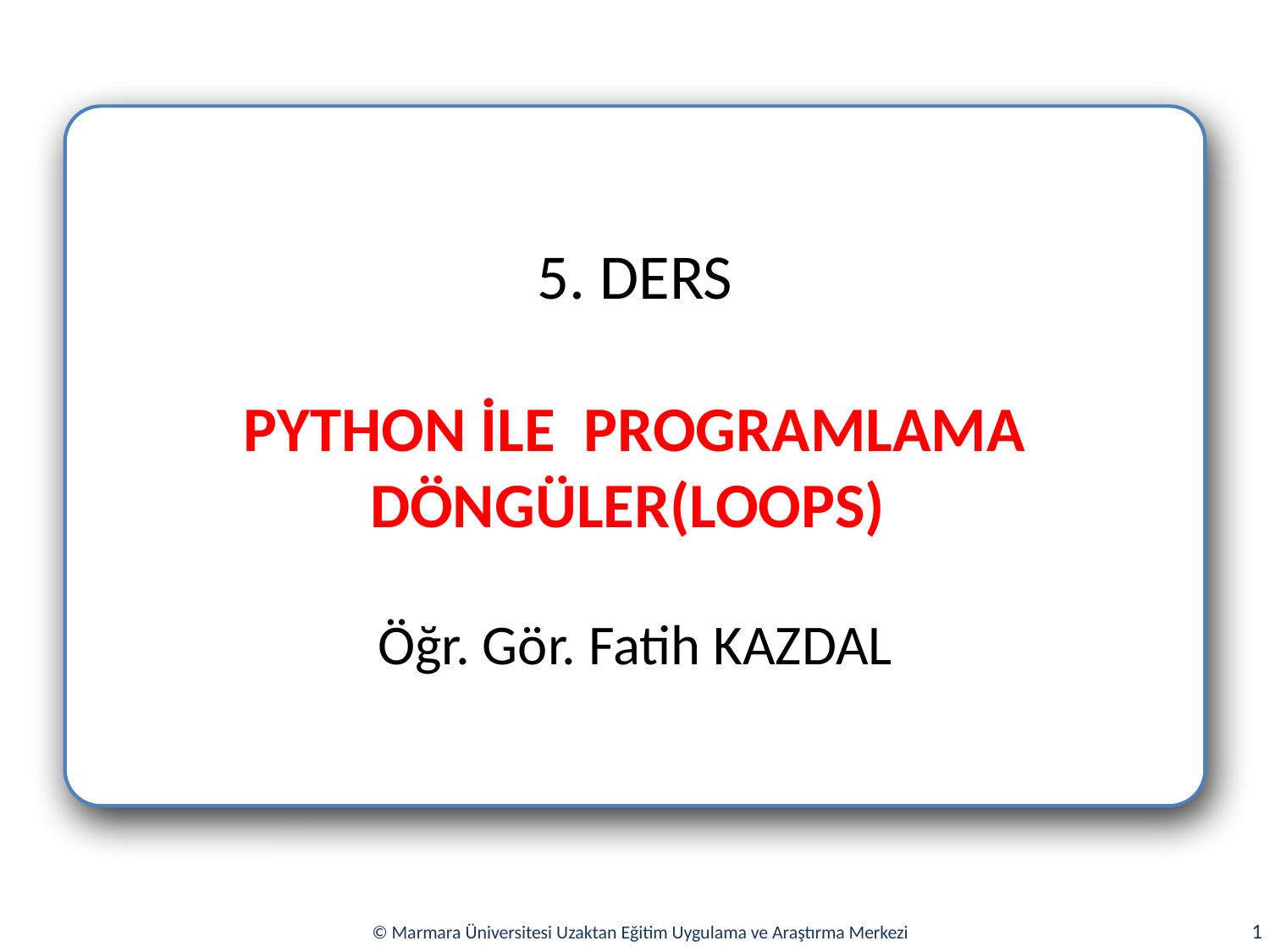

5. DERS

PYTHON İLE  PROGRAMLAMA
DÖNGÜLER(LOOPS)

Öğr. Gör. Fatih KAZDAL
1
© Marmara Üniversitesi Uzaktan Eğitim Uygulama ve Araştırma Merkezi